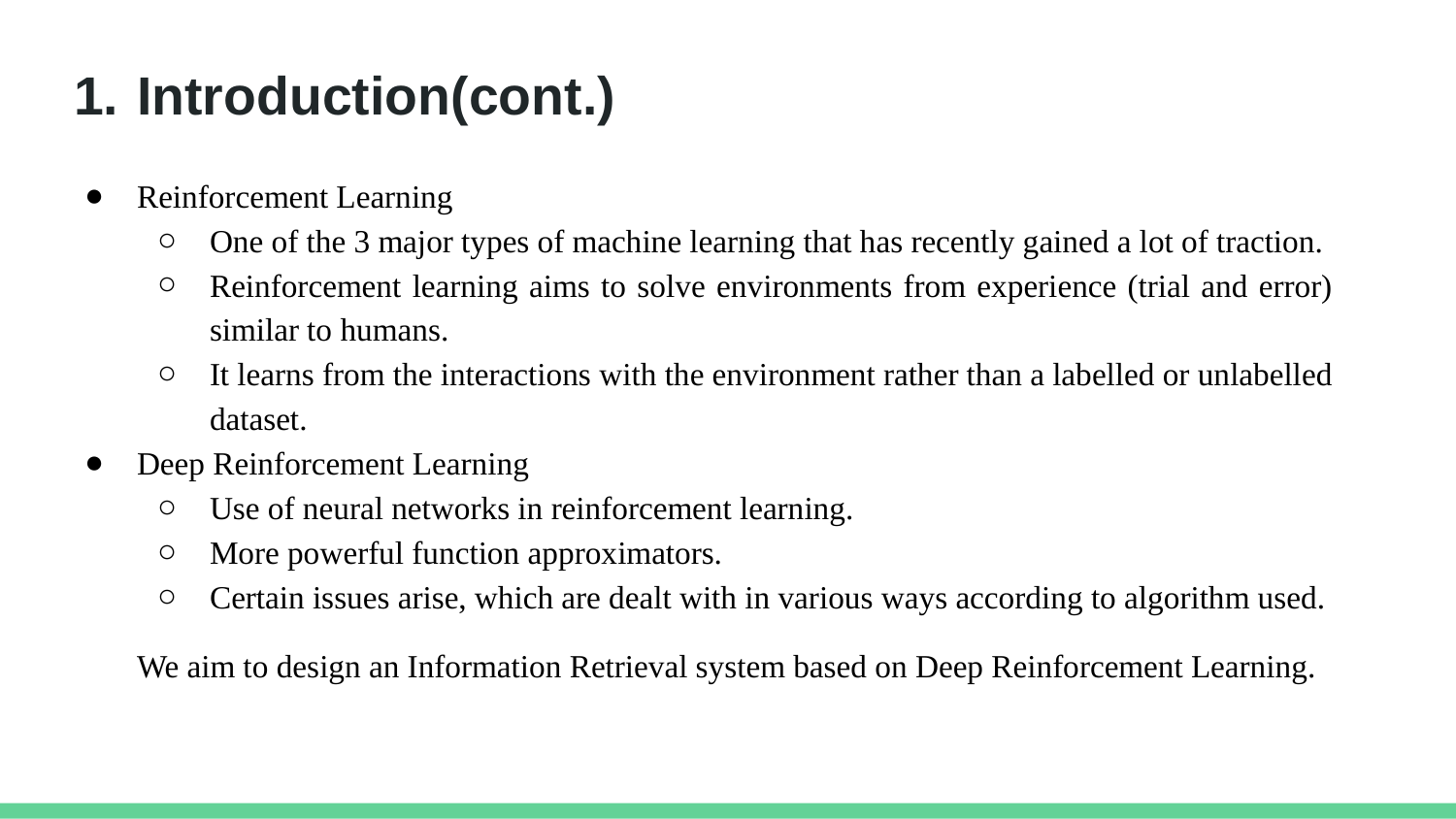

# Introduction(cont.)
Reinforcement Learning
One of the 3 major types of machine learning that has recently gained a lot of traction.
Reinforcement learning aims to solve environments from experience (trial and error) similar to humans.
It learns from the interactions with the environment rather than a labelled or unlabelled dataset.
Deep Reinforcement Learning
Use of neural networks in reinforcement learning.
More powerful function approximators.
Certain issues arise, which are dealt with in various ways according to algorithm used.
We aim to design an Information Retrieval system based on Deep Reinforcement Learning.
     Fig 1.1. Search Engine [6]